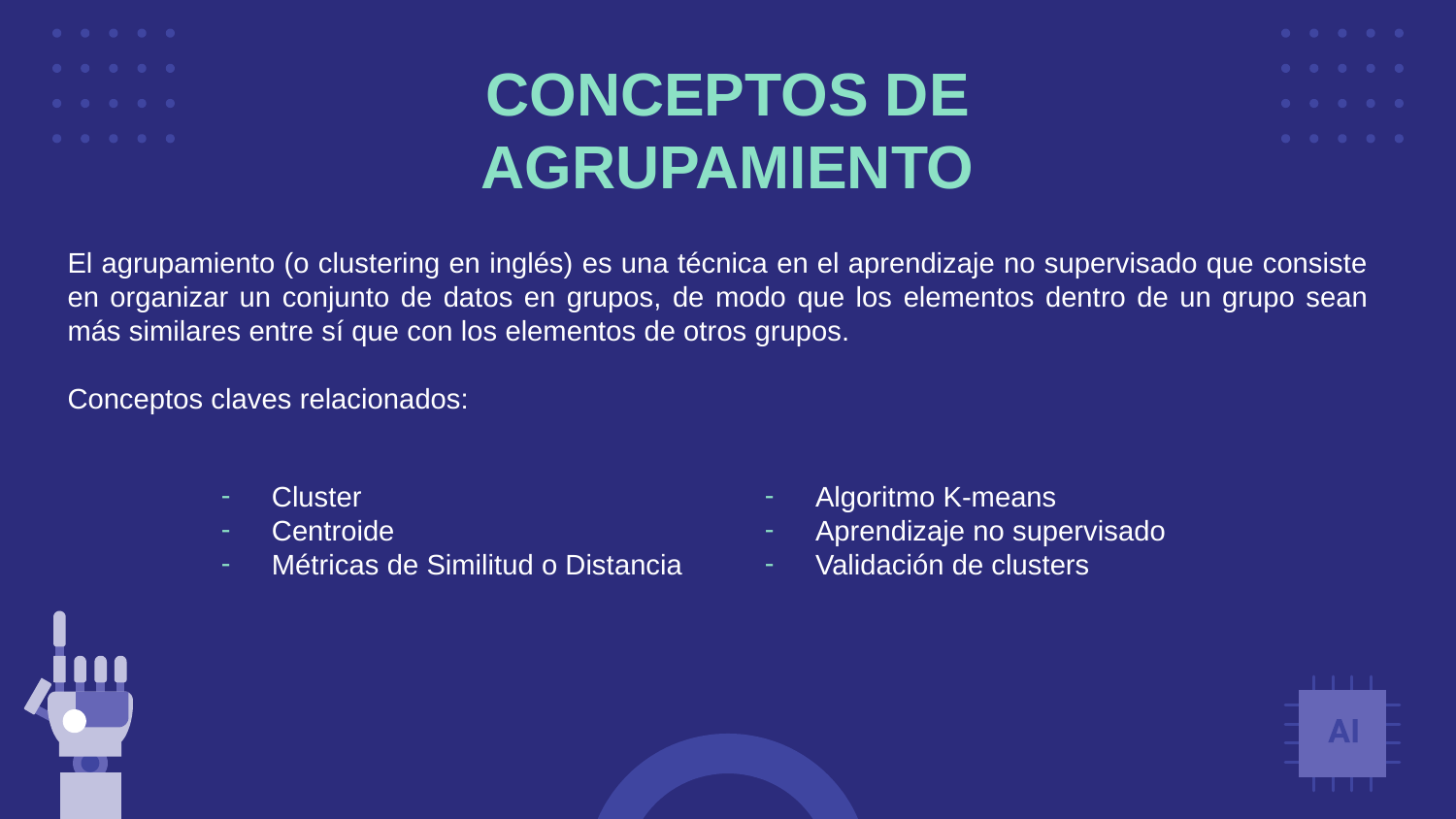

CONCEPTOS DE AGRUPAMIENTO
El agrupamiento (o clustering en inglés) es una técnica en el aprendizaje no supervisado que consiste en organizar un conjunto de datos en grupos, de modo que los elementos dentro de un grupo sean más similares entre sí que con los elementos de otros grupos.

Conceptos claves relacionados:
Cluster
Centroide
Métricas de Similitud o Distancia
Algoritmo K-means
Aprendizaje no supervisado
Validación de clusters